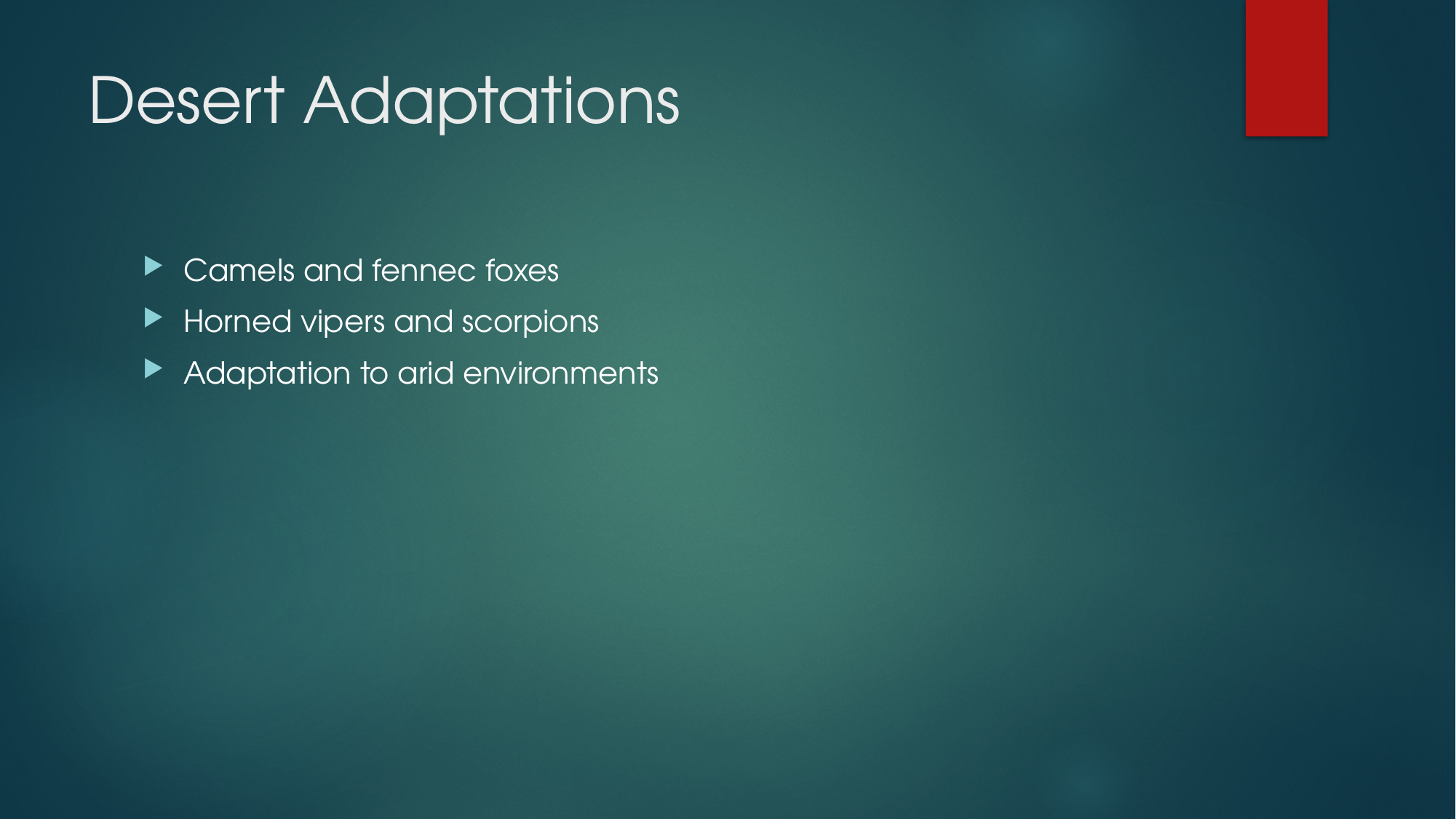

# Desert Adaptations
Camels and fennec foxes
Horned vipers and scorpions
Adaptation to arid environments